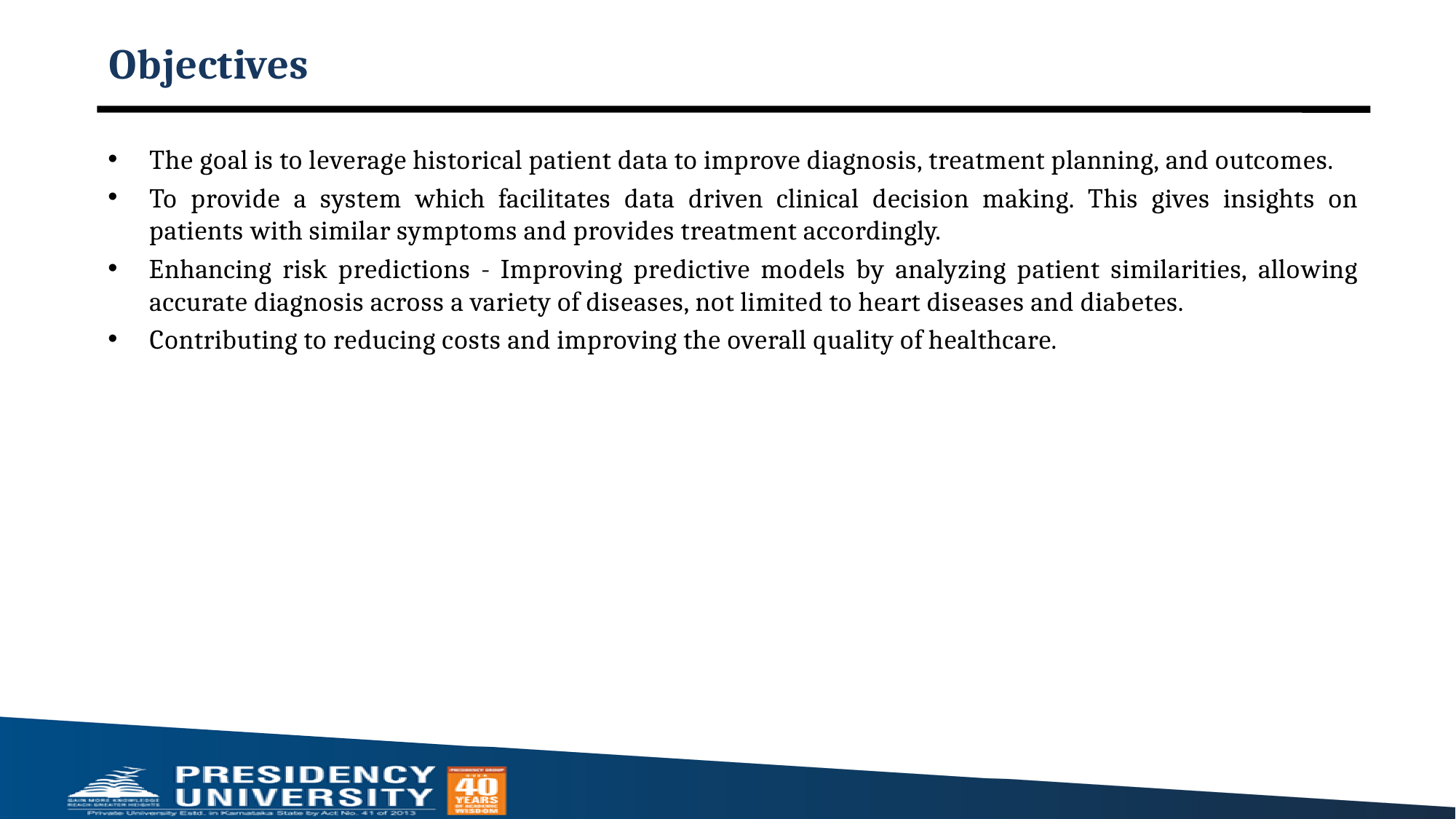

# Objectives
The goal is to leverage historical patient data to improve diagnosis, treatment planning, and outcomes.
To provide a system which facilitates data driven clinical decision making. This gives insights on patients with similar symptoms and provides treatment accordingly.
Enhancing risk predictions - Improving predictive models by analyzing patient similarities, allowing accurate diagnosis across a variety of diseases, not limited to heart diseases and diabetes.
Contributing to reducing costs and improving the overall quality of healthcare.